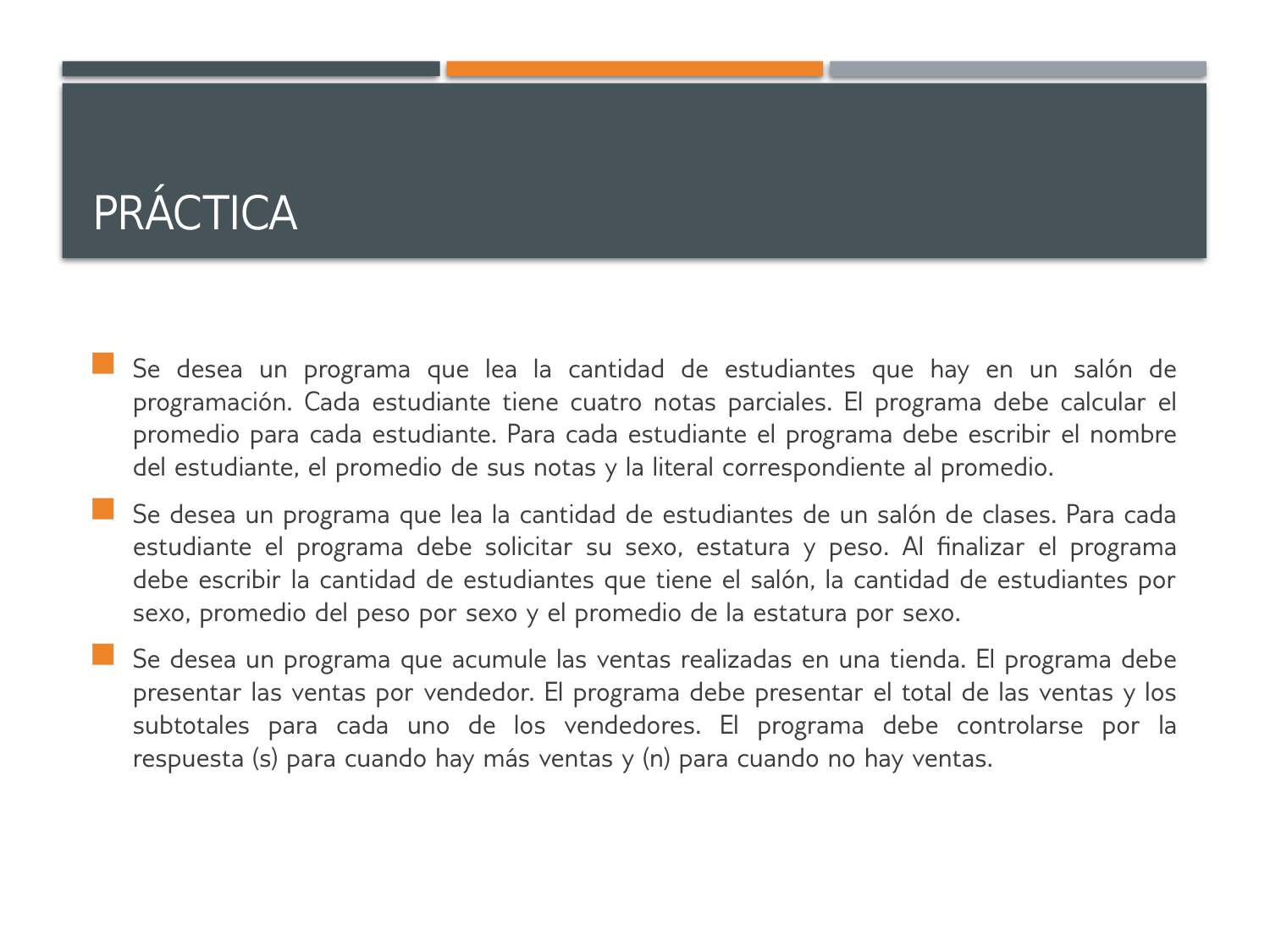

# Práctica
Se desea un programa que lea la cantidad de estudiantes que hay en un salón de programación. Cada estudiante tiene cuatro notas parciales. El programa debe calcular el promedio para cada estudiante. Para cada estudiante el programa debe escribir el nombre del estudiante, el promedio de sus notas y la literal correspondiente al promedio.
Se desea un programa que lea la cantidad de estudiantes de un salón de clases. Para cada estudiante el programa debe solicitar su sexo, estatura y peso. Al finalizar el programa debe escribir la cantidad de estudiantes que tiene el salón, la cantidad de estudiantes por sexo, promedio del peso por sexo y el promedio de la estatura por sexo.
Se desea un programa que acumule las ventas realizadas en una tienda. El programa debe presentar las ventas por vendedor. El programa debe presentar el total de las ventas y los subtotales para cada uno de los vendedores. El programa debe controlarse por la respuesta (s) para cuando hay más ventas y (n) para cuando no hay ventas.